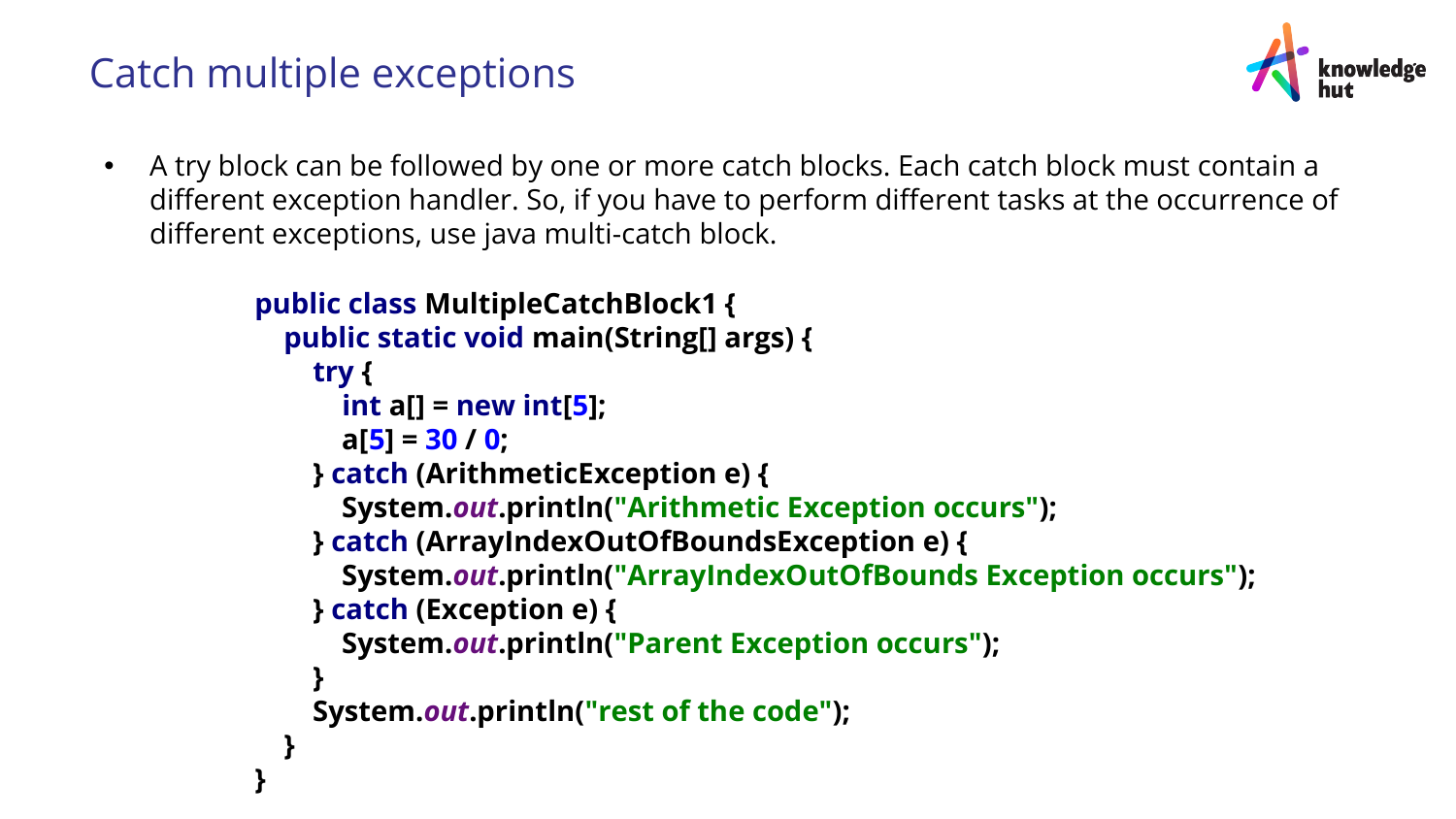

# Catch multiple exceptions
A try block can be followed by one or more catch blocks. Each catch block must contain a different exception handler. So, if you have to perform different tasks at the occurrence of different exceptions, use java multi-catch block.
public class MultipleCatchBlock1 {
    public static void main(String[] args) {
        try {
            int a[] = new int[5];
            a[5] = 30 / 0;
        } catch (ArithmeticException e) {
            System.out.println("Arithmetic Exception occurs");
        } catch (ArrayIndexOutOfBoundsException e) {
            System.out.println("ArrayIndexOutOfBounds Exception occurs");
        } catch (Exception e) {
            System.out.println("Parent Exception occurs");
        }
        System.out.println("rest of the code");
    }
}